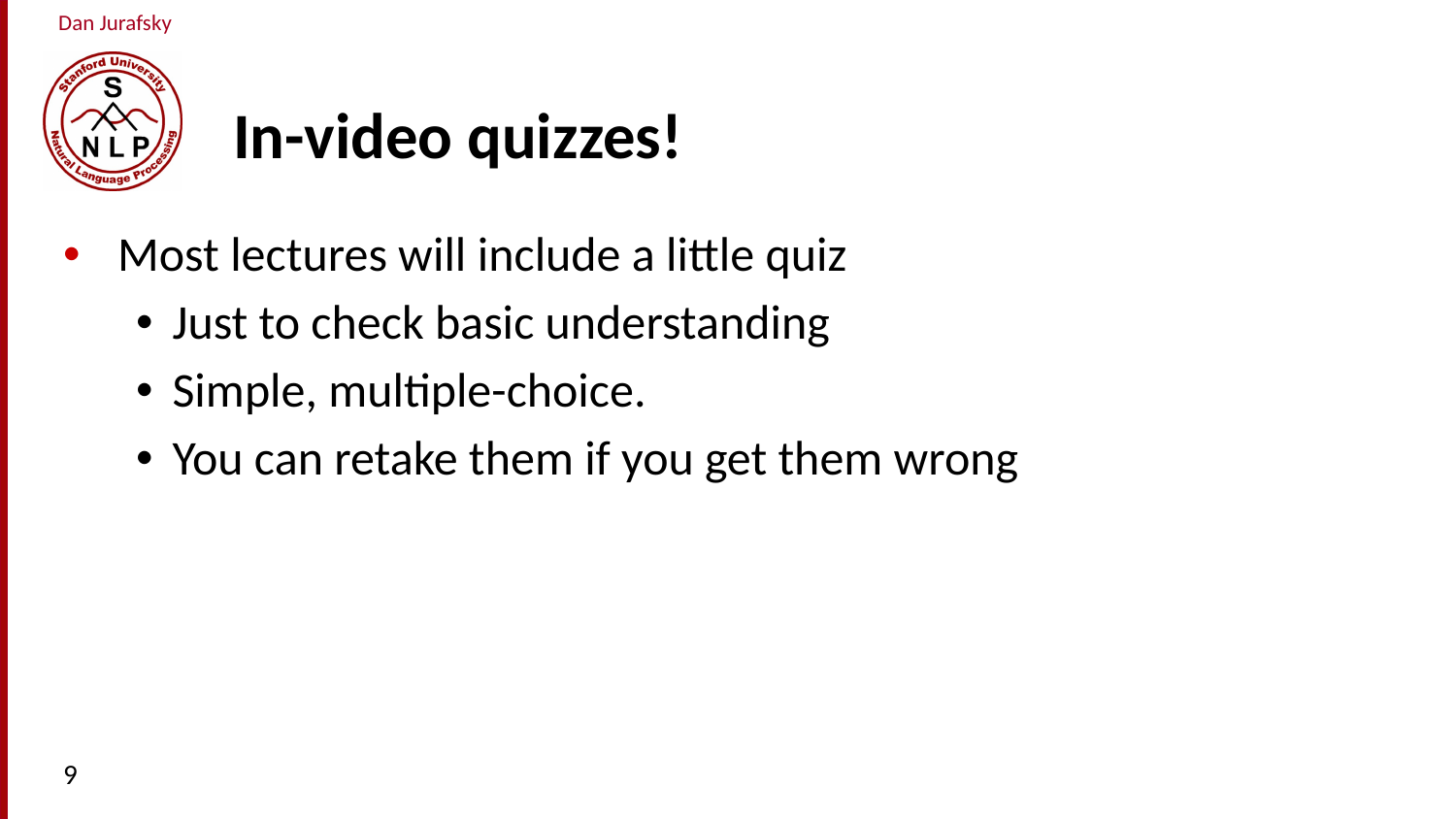

# In-video quizzes!
Most lectures will include a little quiz
Just to check basic understanding
Simple, multiple-choice.
You can retake them if you get them wrong
9